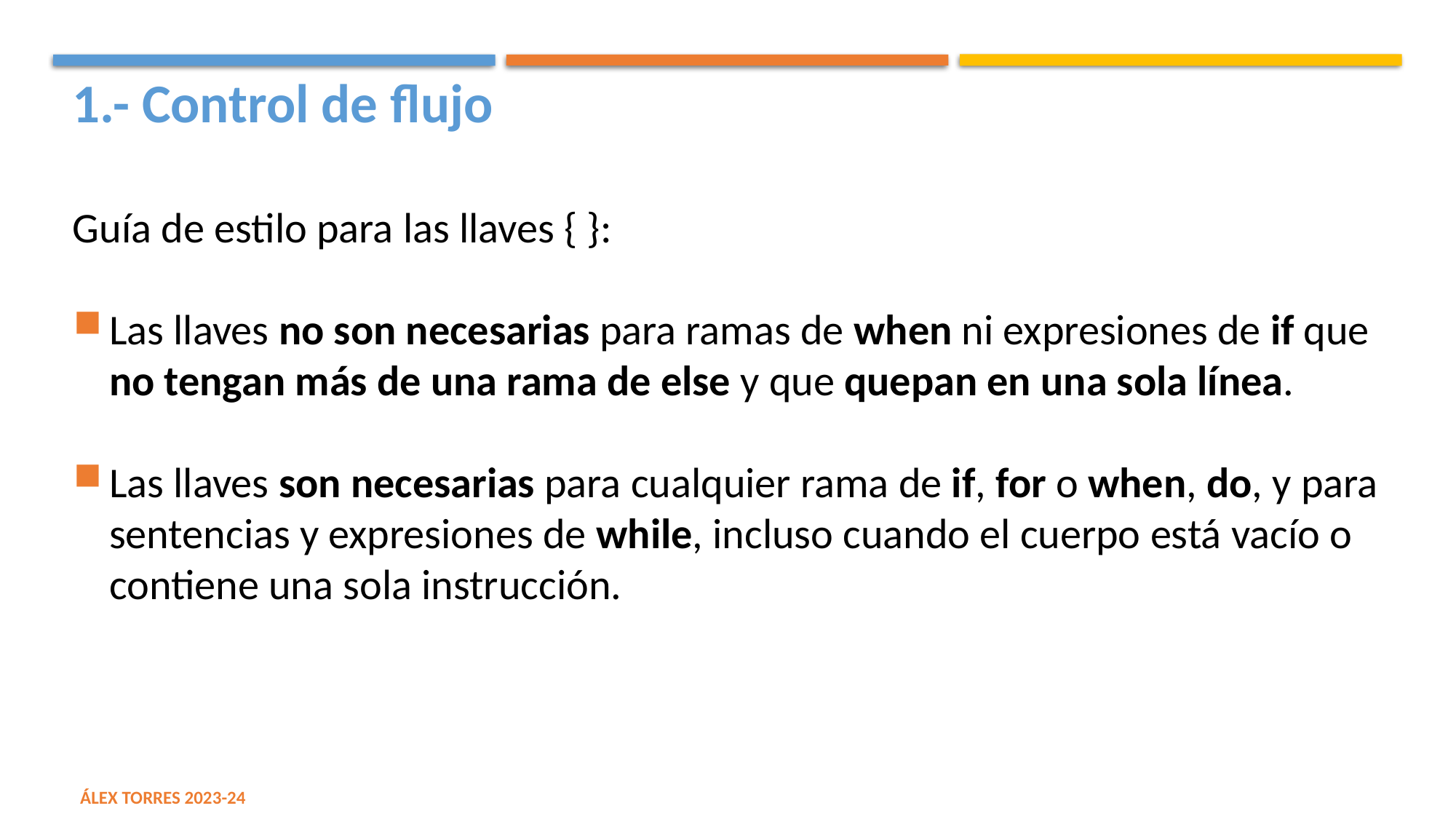

1.- Control de flujo

Guía de estilo para las llaves { }:

Las llaves no son necesarias para ramas de when ni expresiones de if que no tengan más de una rama de else y que quepan en una sola línea.

Las llaves son necesarias para cualquier rama de if, for o when, do, y para sentencias y expresiones de while, incluso cuando el cuerpo está vacío o contiene una sola instrucción.